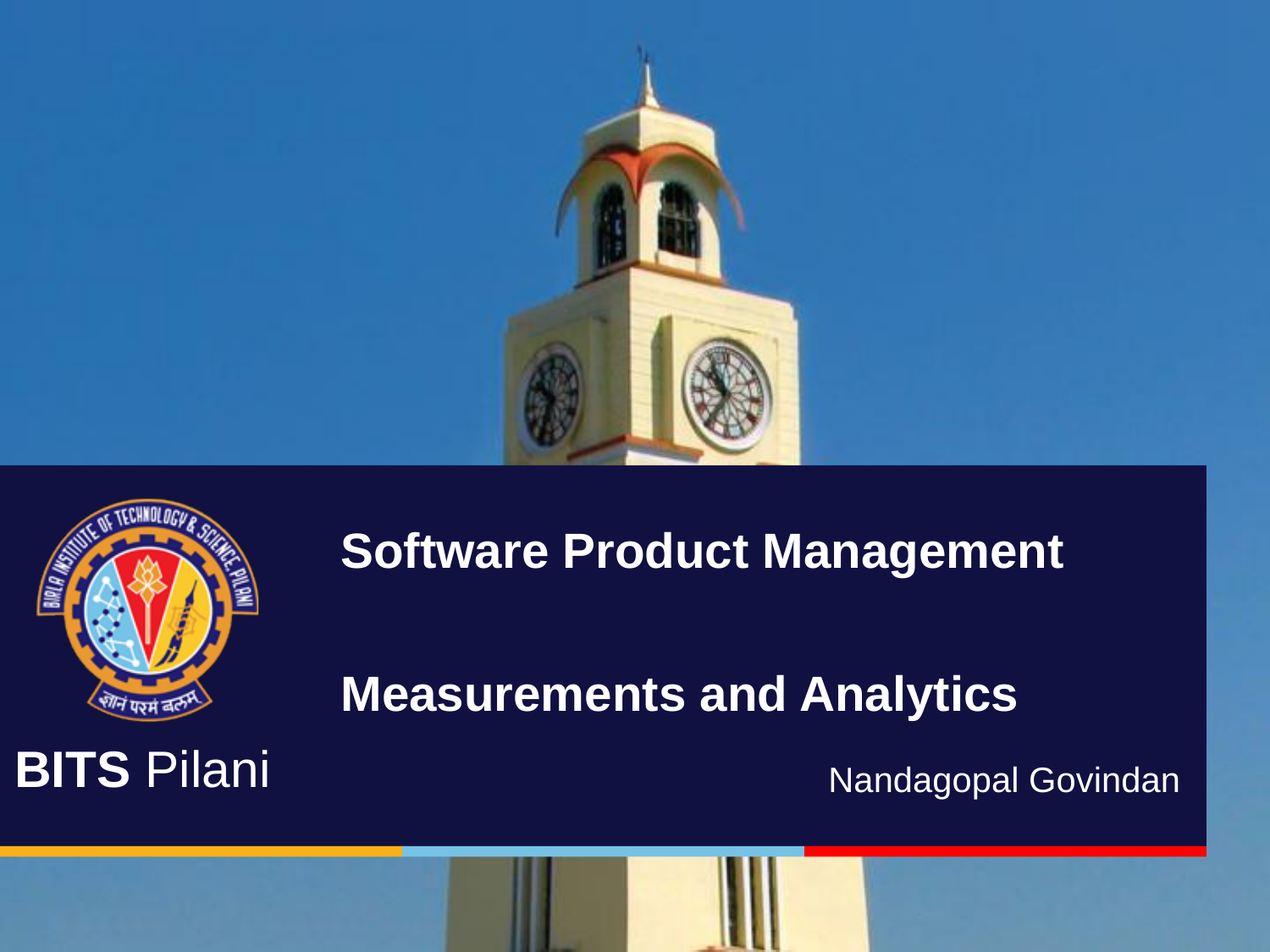

# Software Product Management Measurements and Analytics
Nandagopal Govindan